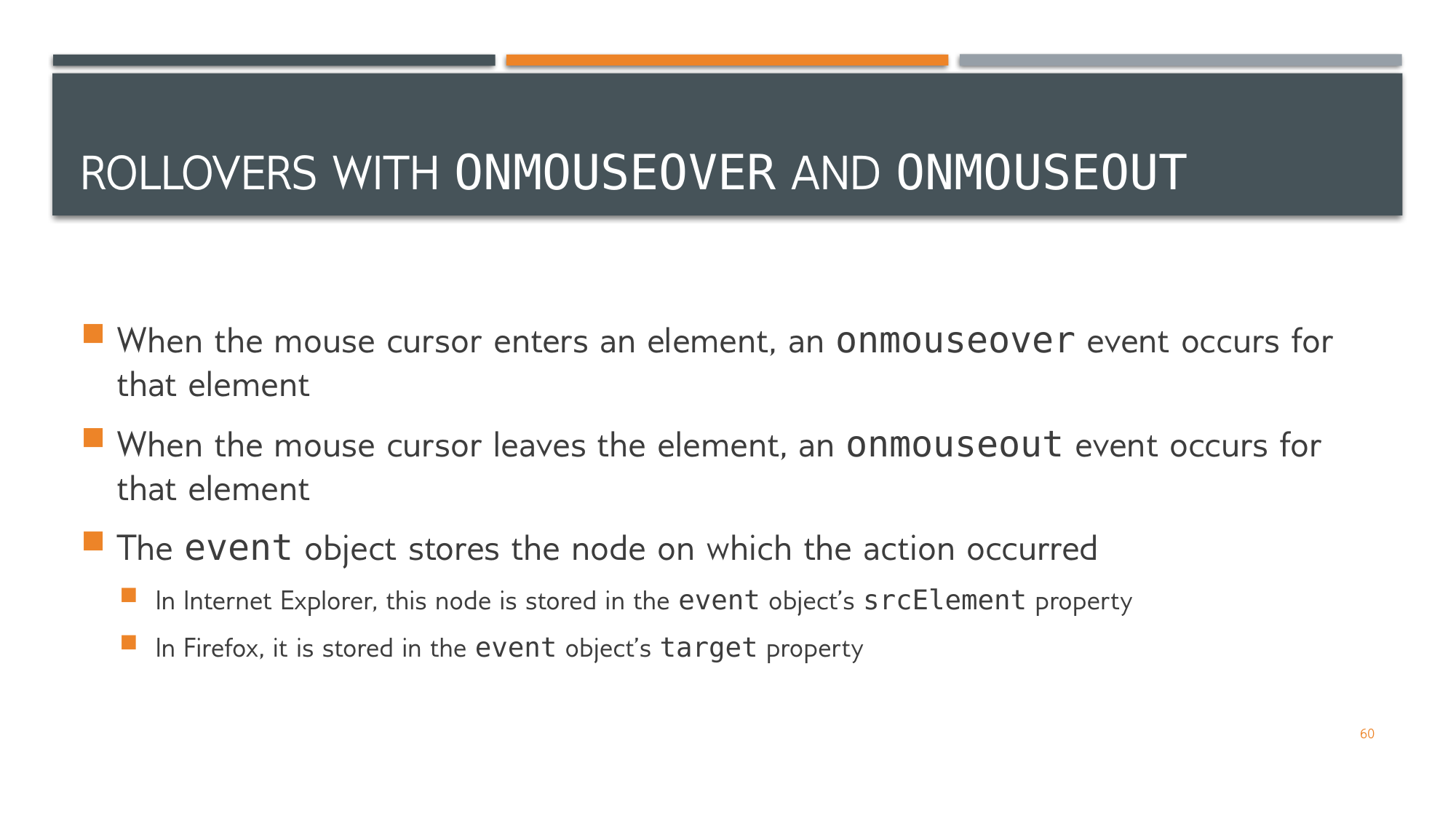

# Rollovers with onmouseover and onmouseout
When the mouse cursor enters an element, an onmouseover event occurs for that element
When the mouse cursor leaves the element, an onmouseout event occurs for that element
The event object stores the node on which the action occurred
In Internet Explorer, this node is stored in the event object’s srcElement property
In Firefox, it is stored in the event object’s target property
60